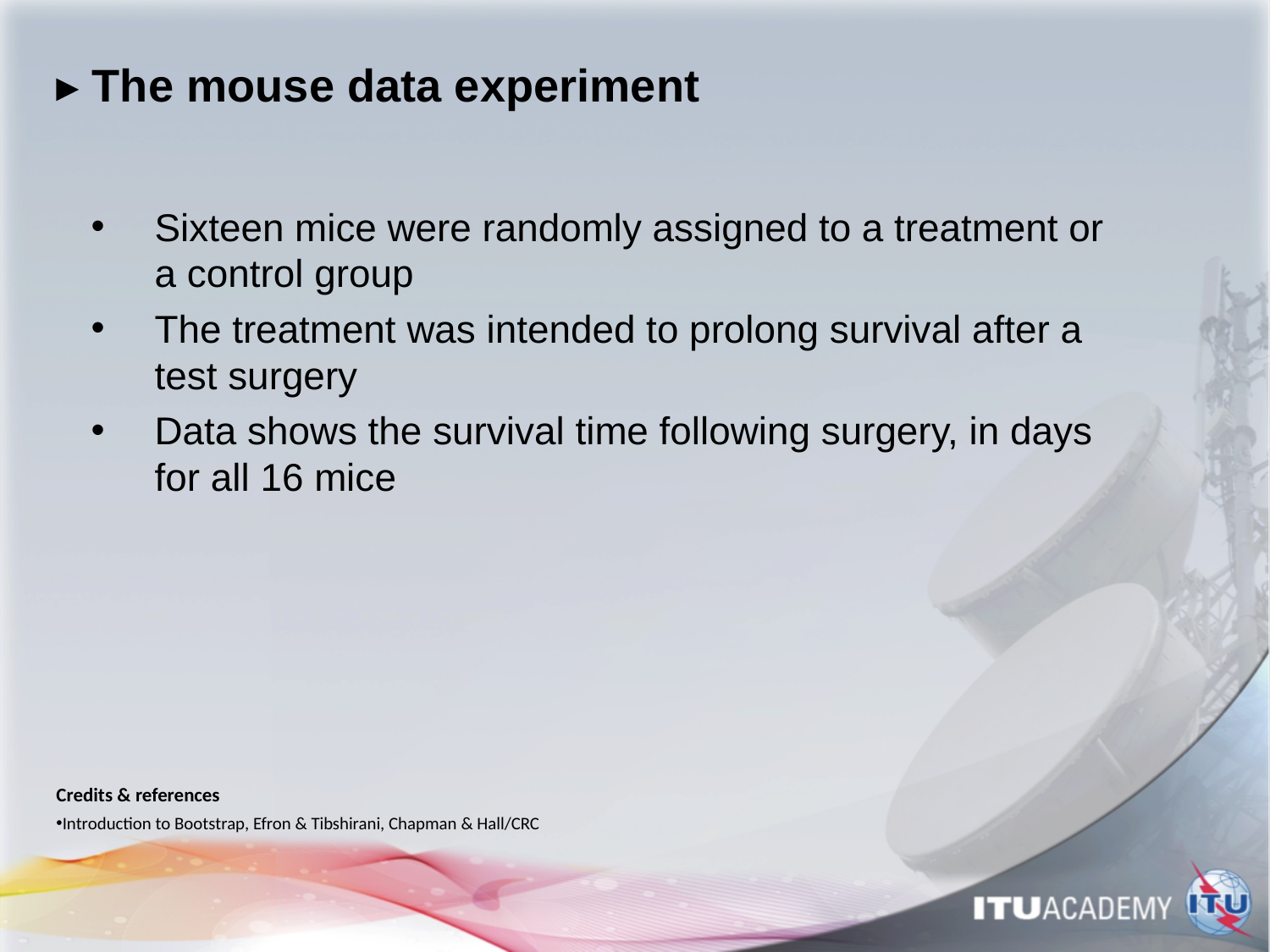

# ▸ The mouse data experiment
Sixteen mice were randomly assigned to a treatment or a control group
The treatment was intended to prolong survival after a test surgery
Data shows the survival time following surgery, in days for all 16 mice
Credits & references
Introduction to Bootstrap, Efron & Tibshirani, Chapman & Hall/CRC